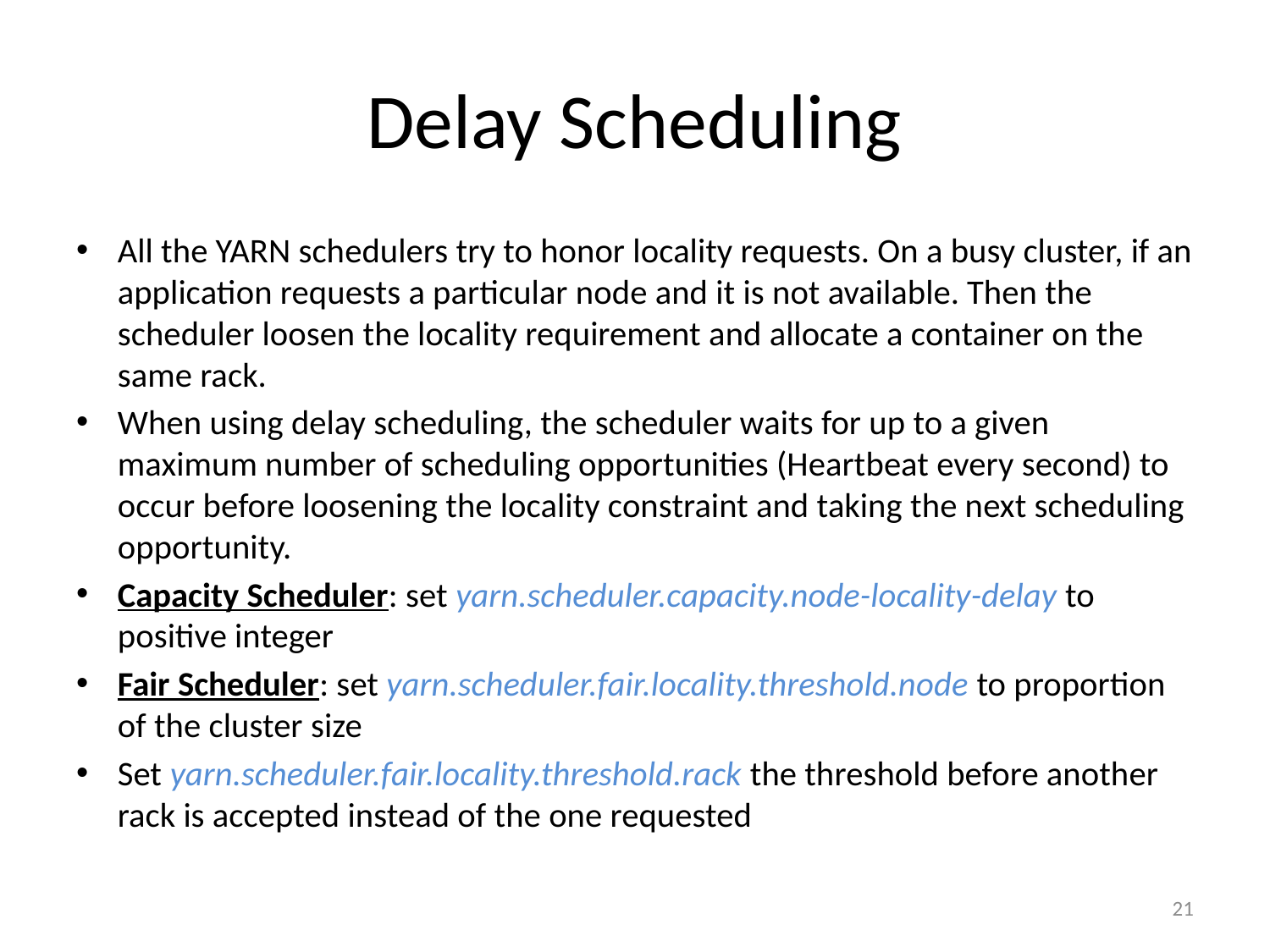

# Delay Scheduling
All the YARN schedulers try to honor locality requests. On a busy cluster, if an application requests a particular node and it is not available. Then the scheduler loosen the locality requirement and allocate a container on the same rack.
When using delay scheduling, the scheduler waits for up to a given maximum number of scheduling opportunities (Heartbeat every second) to occur before loosening the locality constraint and taking the next scheduling opportunity.
Capacity Scheduler: set yarn.scheduler.capacity.node-locality-delay to positive integer
Fair Scheduler: set yarn.scheduler.fair.locality.threshold.node to proportion of the cluster size
Set yarn.scheduler.fair.locality.threshold.rack the threshold before another rack is accepted instead of the one requested
21